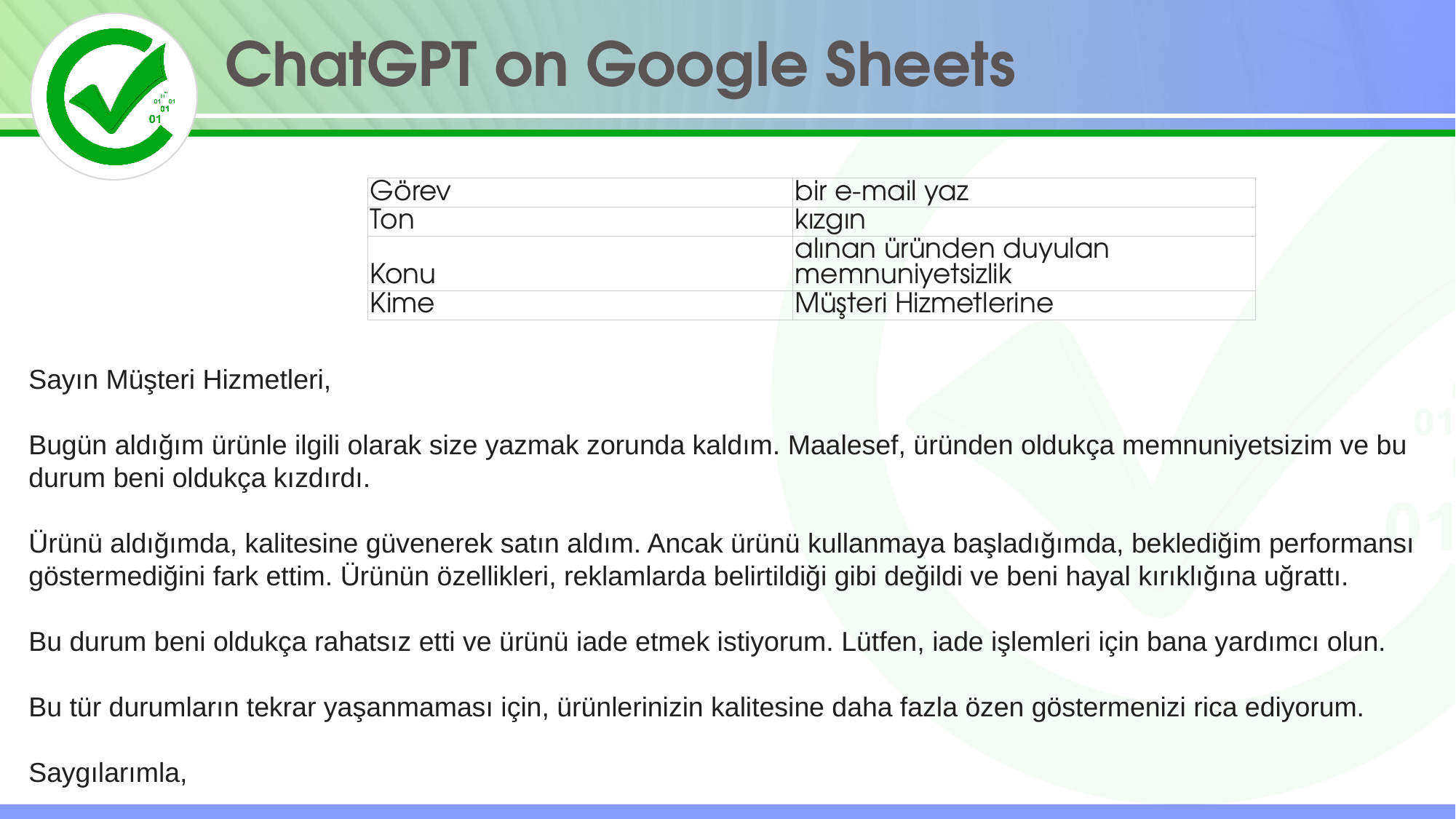

ChatGPT on Google Sheets
| Görev | bir e-mail yaz |
| --- | --- |
| Ton | kızgın |
| Konu | alınan üründen duyulan memnuniyetsizlik |
| Kime | Müşteri Hizmetlerine |
Sayın Müşteri Hizmetleri,
Bugün aldığım ürünle ilgili olarak size yazmak zorunda kaldım. Maalesef, üründen oldukça memnuniyetsizim ve bu durum beni oldukça kızdırdı.
Ürünü aldığımda, kalitesine güvenerek satın aldım. Ancak ürünü kullanmaya başladığımda, beklediğim performansı göstermediğini fark ettim. Ürünün özellikleri, reklamlarda belirtildiği gibi değildi ve beni hayal kırıklığına uğrattı.
Bu durum beni oldukça rahatsız etti ve ürünü iade etmek istiyorum. Lütfen, iade işlemleri için bana yardımcı olun.
Bu tür durumların tekrar yaşanmaması için, ürünlerinizin kalitesine daha fazla özen göstermenizi rica ediyorum.
Saygılarımla,